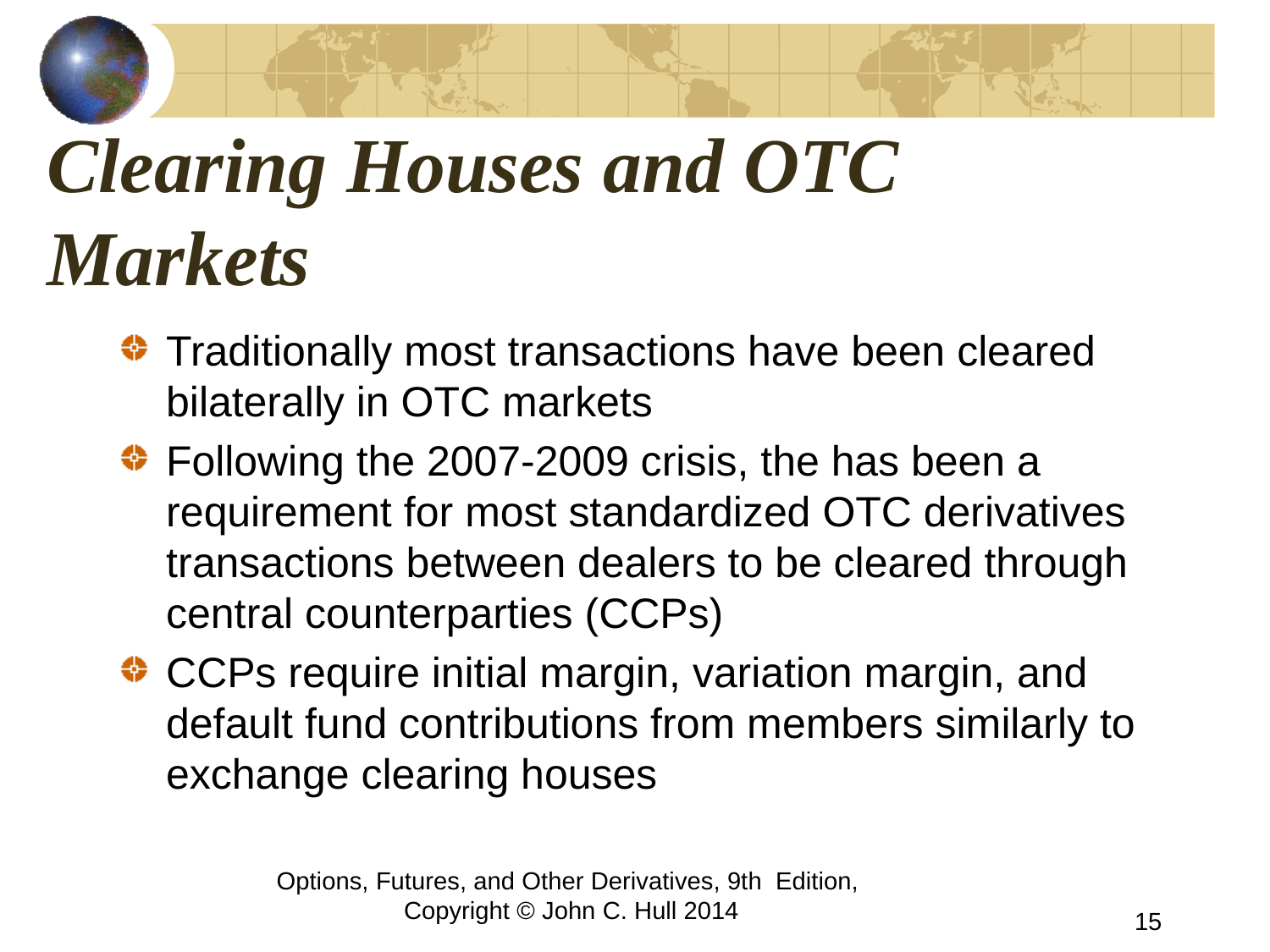

# Clearing Houses and OTC Markets
Traditionally most transactions have been cleared bilaterally in OTC markets
Following the 2007-2009 crisis, the has been a requirement for most standardized OTC derivatives transactions between dealers to be cleared through central counterparties (CCPs)
CCPs require initial margin, variation margin, and default fund contributions from members similarly to exchange clearing houses
Options, Futures, and Other Derivatives, 9th  Edition,  Copyright © John C. Hull 2014
15